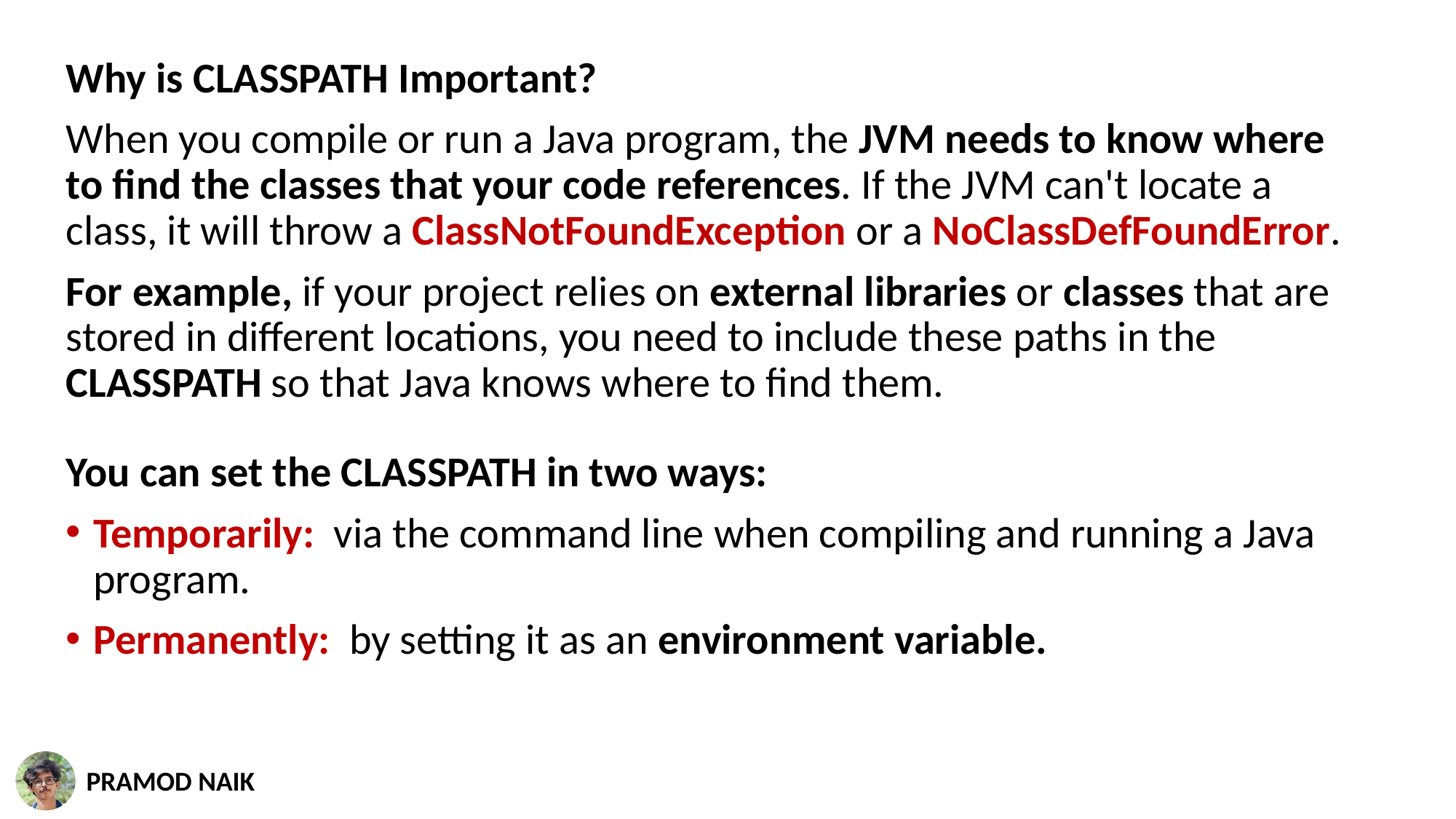

Why is CLASSPATH Important?
When you compile or run a Java program, the JVM needs to know where to find the classes that your code references. If the JVM can't locate a class, it will throw a ClassNotFoundException or a NoClassDefFoundError.
For example, if your project relies on external libraries or classes that are stored in different locations, you need to include these paths in the CLASSPATH so that Java knows where to find them.

You can set the CLASSPATH in two ways:
Temporarily:  via the command line when compiling and running a Java program.
Permanently:  by setting it as an environment variable.